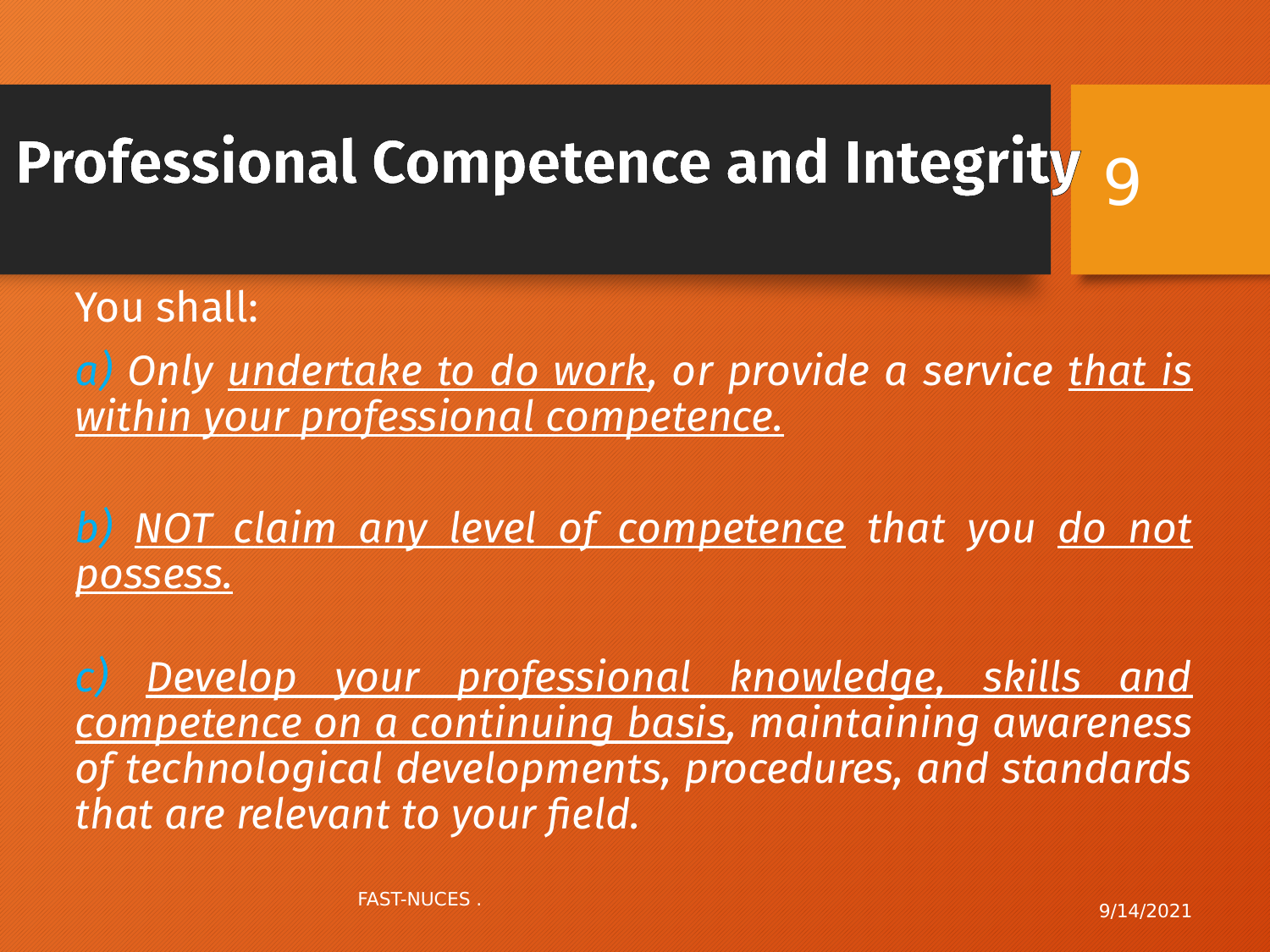

9
# Professional Competence and Integrity
You shall:
a) Only undertake to do work, or provide a service that is within your professional competence.

b) NOT claim any level of competence that you do not possess.

c) Develop your professional knowledge, skills and competence on a continuing basis, maintaining awareness of technological developments, procedures, and standards that are relevant to your field.
FAST-NUCES .
9/14/2021